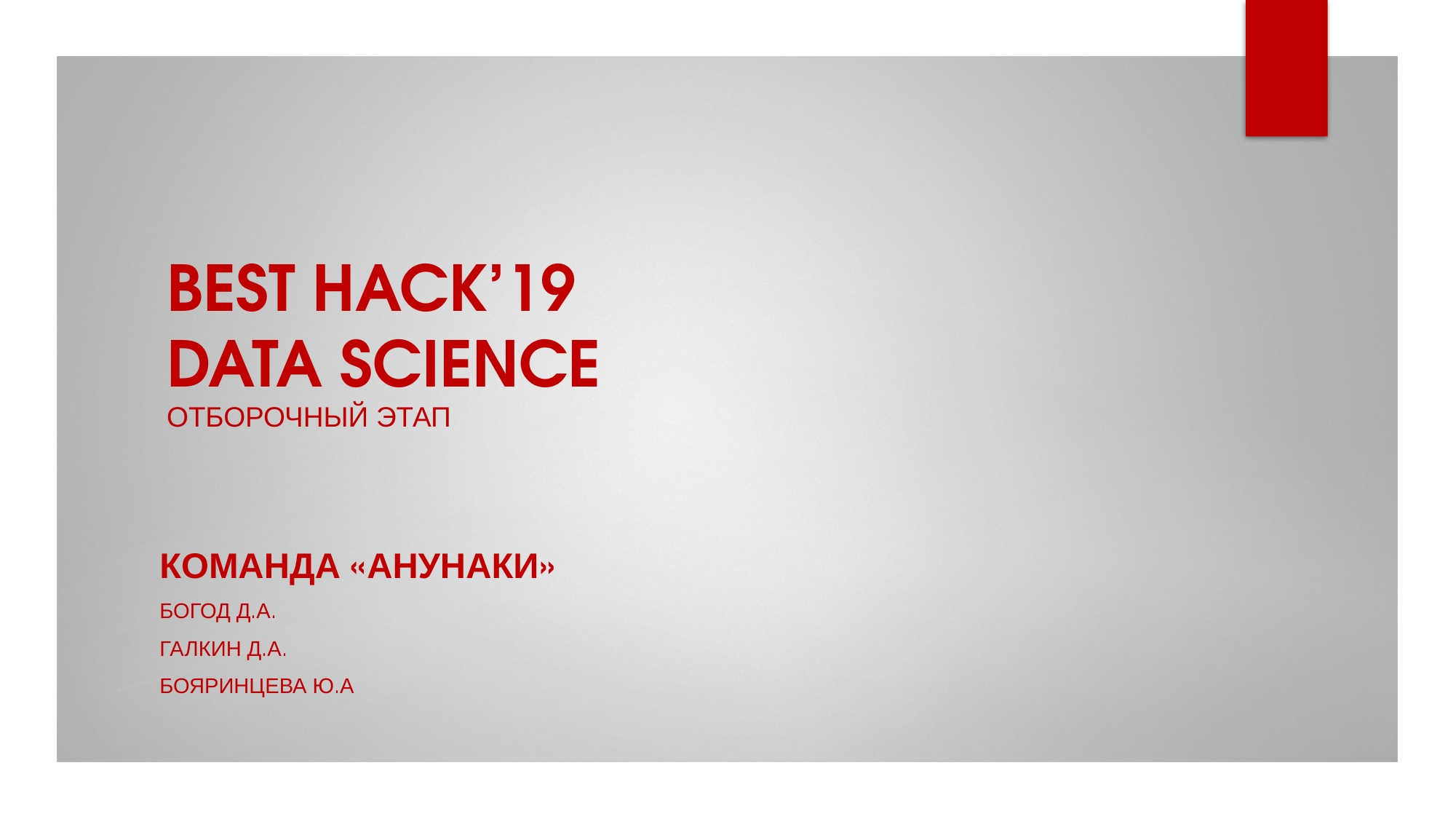

# BEST HACK’19 DATA SCIENCE ОТБОРОЧНЫЙ ЭТАП
КОМАНДА «Анунаки»
Богод Д.А.
Галкин Д.А.
Бояринцева Ю.А